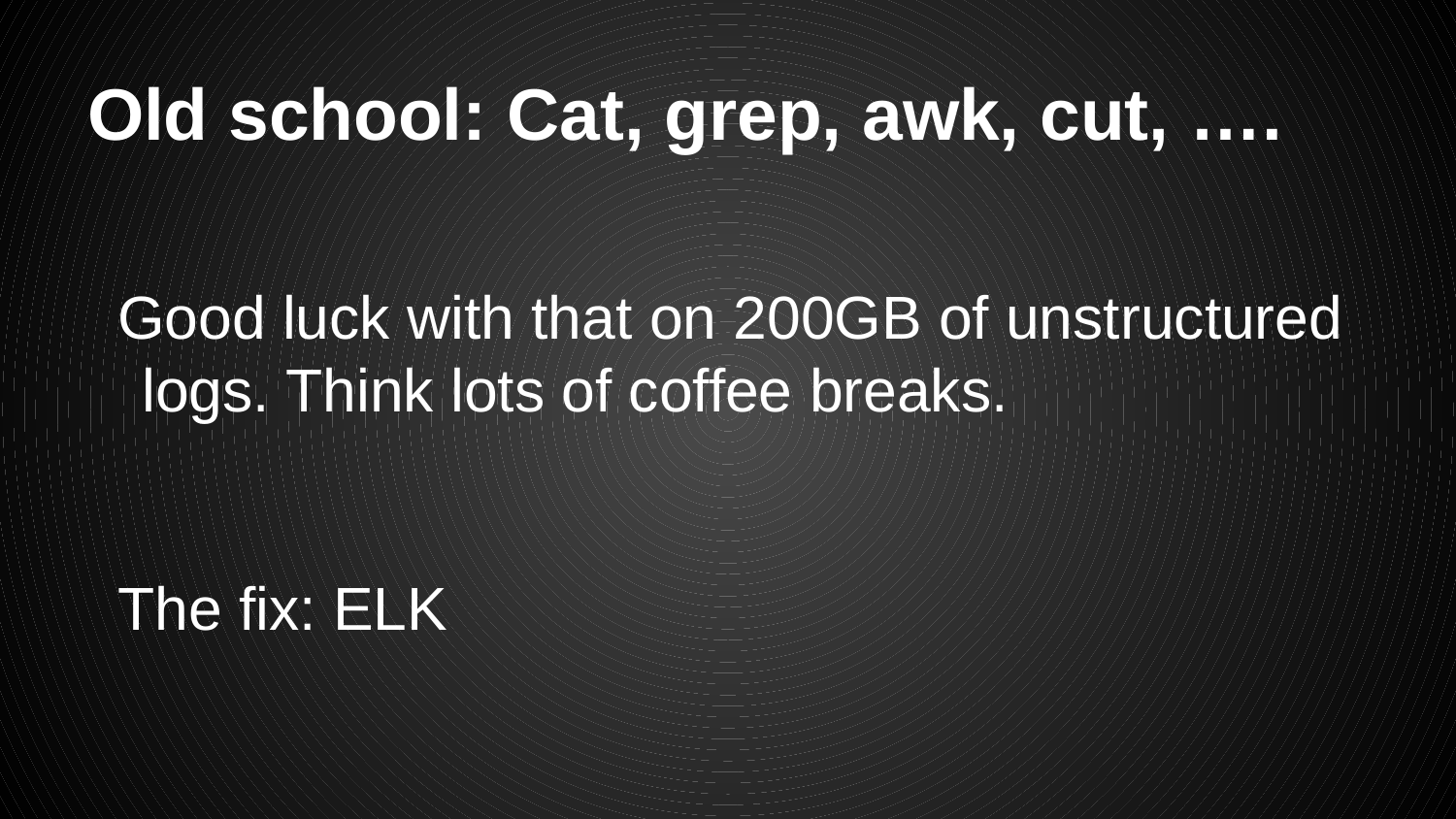

# Old school: Cat, grep, awk, cut, ….

Good luck with that on 200GB of unstructured logs. Think lots of coffee breaks.

The fix: ELK